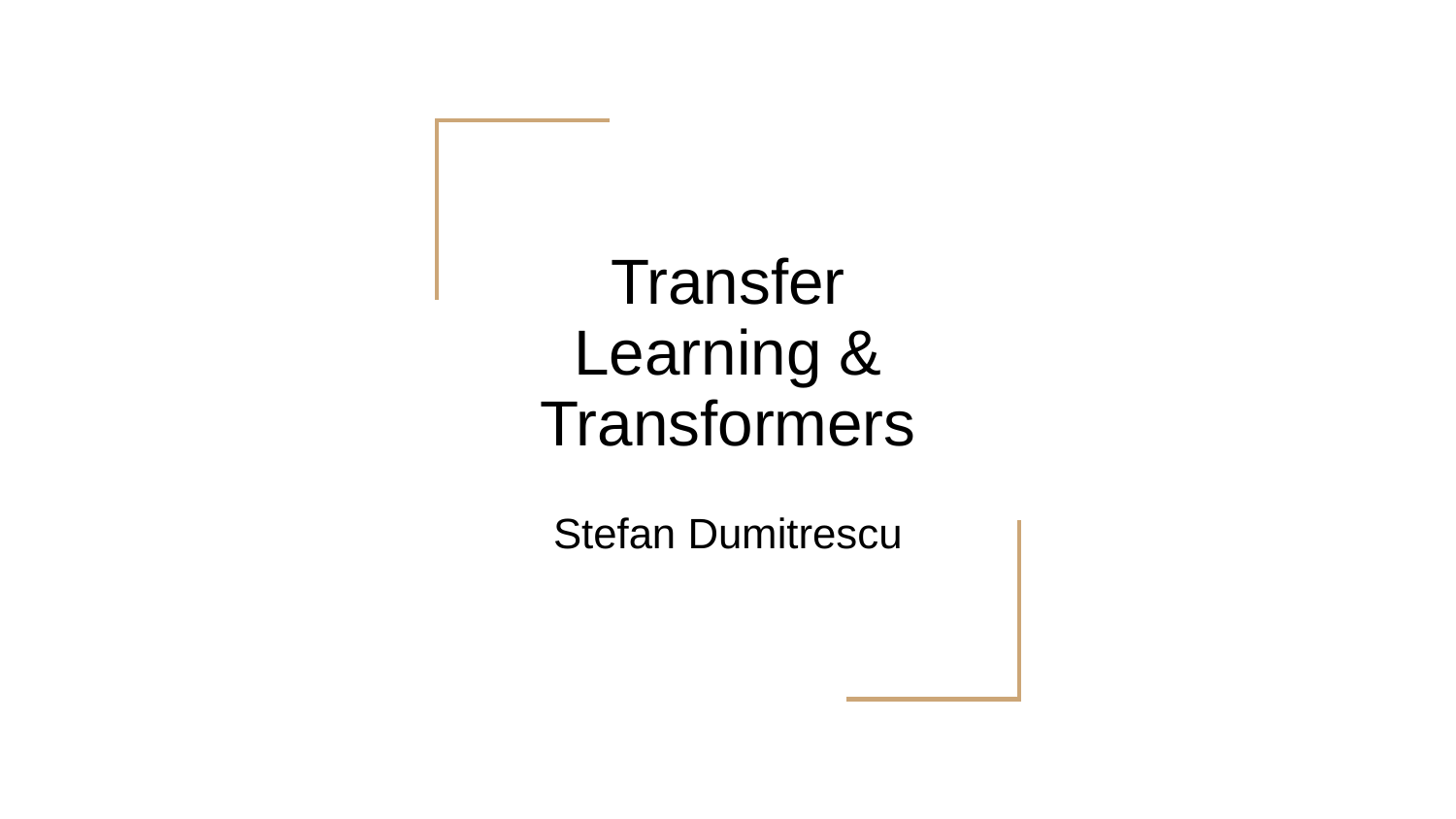

# Transfer Learning & Transformers
Stefan Dumitrescu